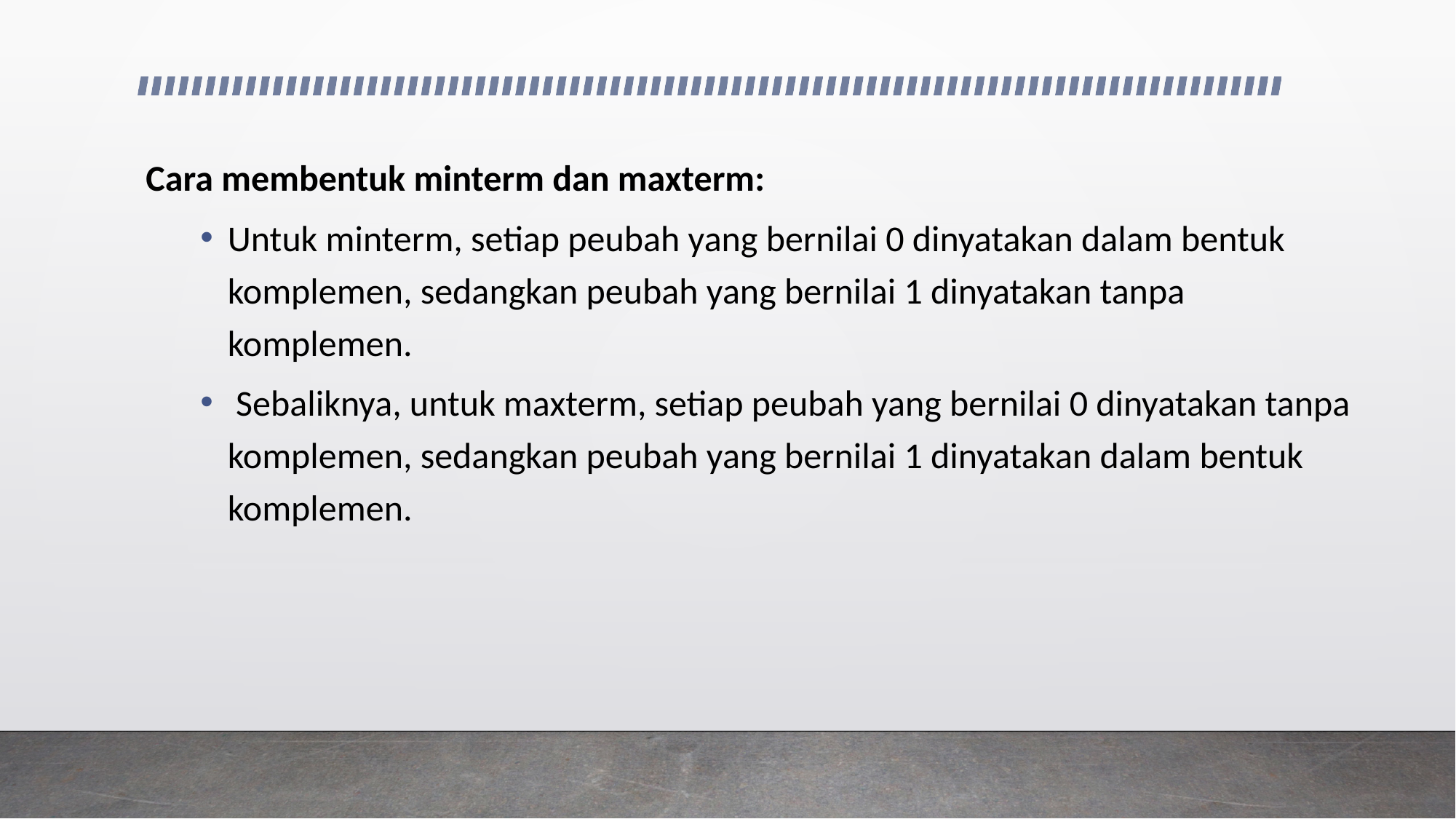

Cara membentuk minterm dan maxterm:
Untuk minterm, setiap peubah yang bernilai 0 dinyatakan dalam bentuk komplemen, sedangkan peubah yang bernilai 1 dinyatakan tanpa komplemen.
 Sebaliknya, untuk maxterm, setiap peubah yang bernilai 0 dinyatakan tanpa komplemen, sedangkan peubah yang bernilai 1 dinyatakan dalam bentuk komplemen.